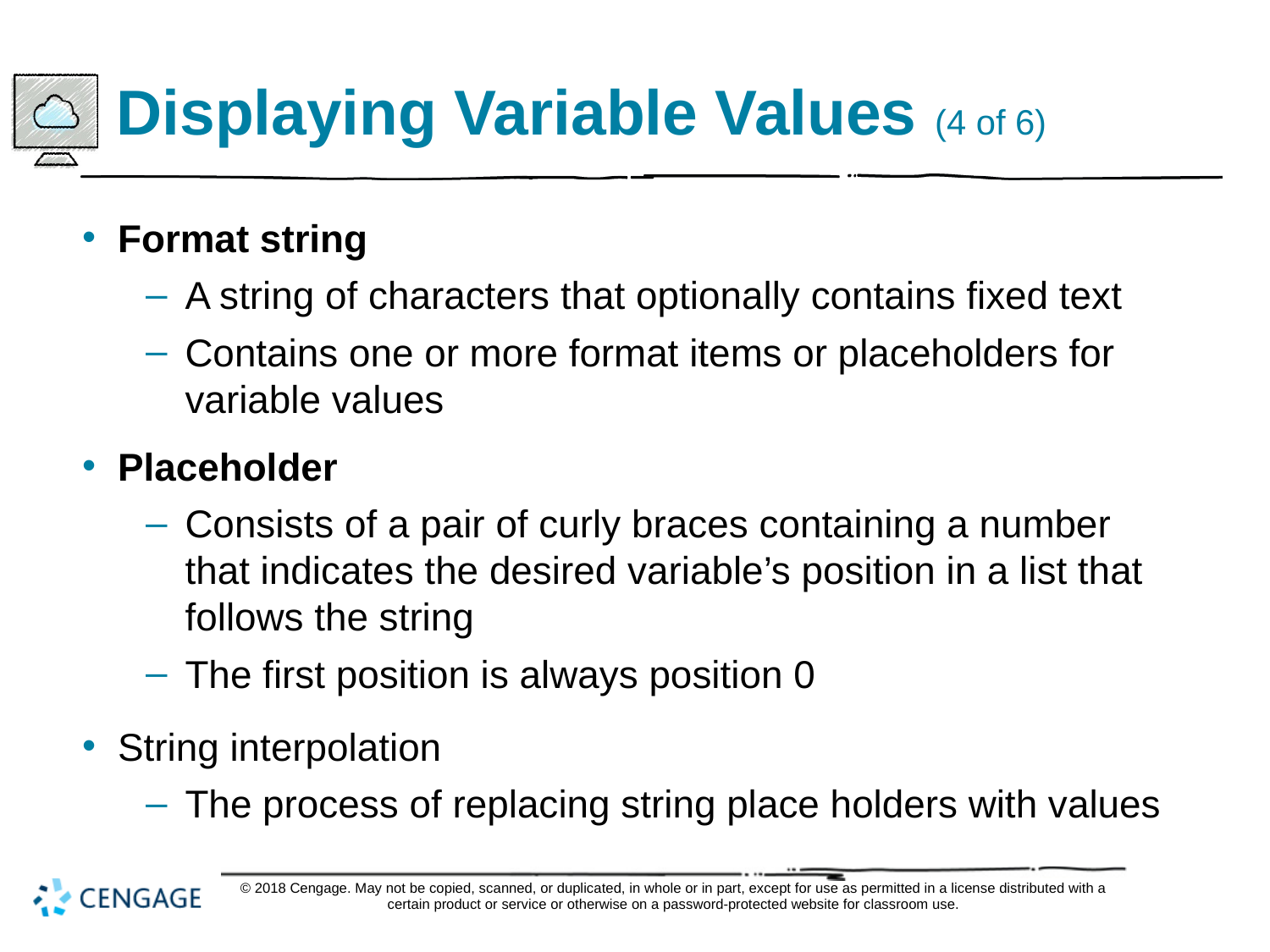

# Displaying Variable Values (4 of 6)
Format string
A string of characters that optionally contains fixed text
Contains one or more format items or placeholders for variable values
Placeholder
Consists of a pair of curly braces containing a number that indicates the desired variable’s position in a list that follows the string
The first position is always position 0
String interpolation
The process of replacing string place holders with values
© 2018 Cengage. May not be copied, scanned, or duplicated, in whole or in part, except for use as permitted in a license distributed with a certain product or service or otherwise on a password-protected website for classroom use.